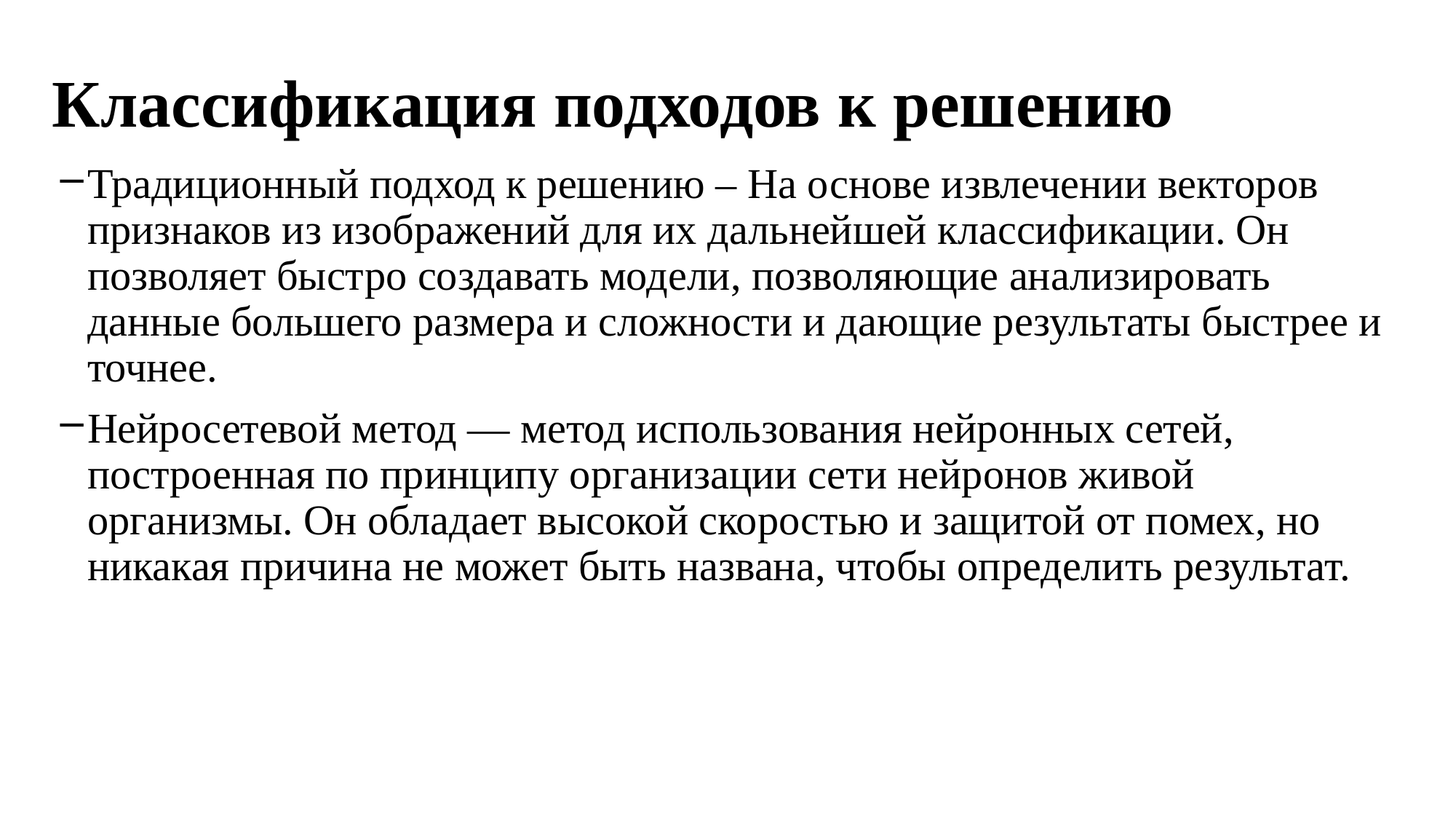

# Классификация подходов к решению
Традиционный подход к решению – На основе извлечении векторов признаков из изображений для их дальнейшей классификации. Он позволяет быстро создавать модели, позволяющие анализировать данные большего размера и сложности и дающие результаты быстрее и точнее.
Нейросетевой метод — метод использования нейронных сетей, построенная по принципу организации сети нейронов живой организмы. Он обладает высокой скоростью и защитой от помех, но никакая причина не может быть названа, чтобы определить результат.